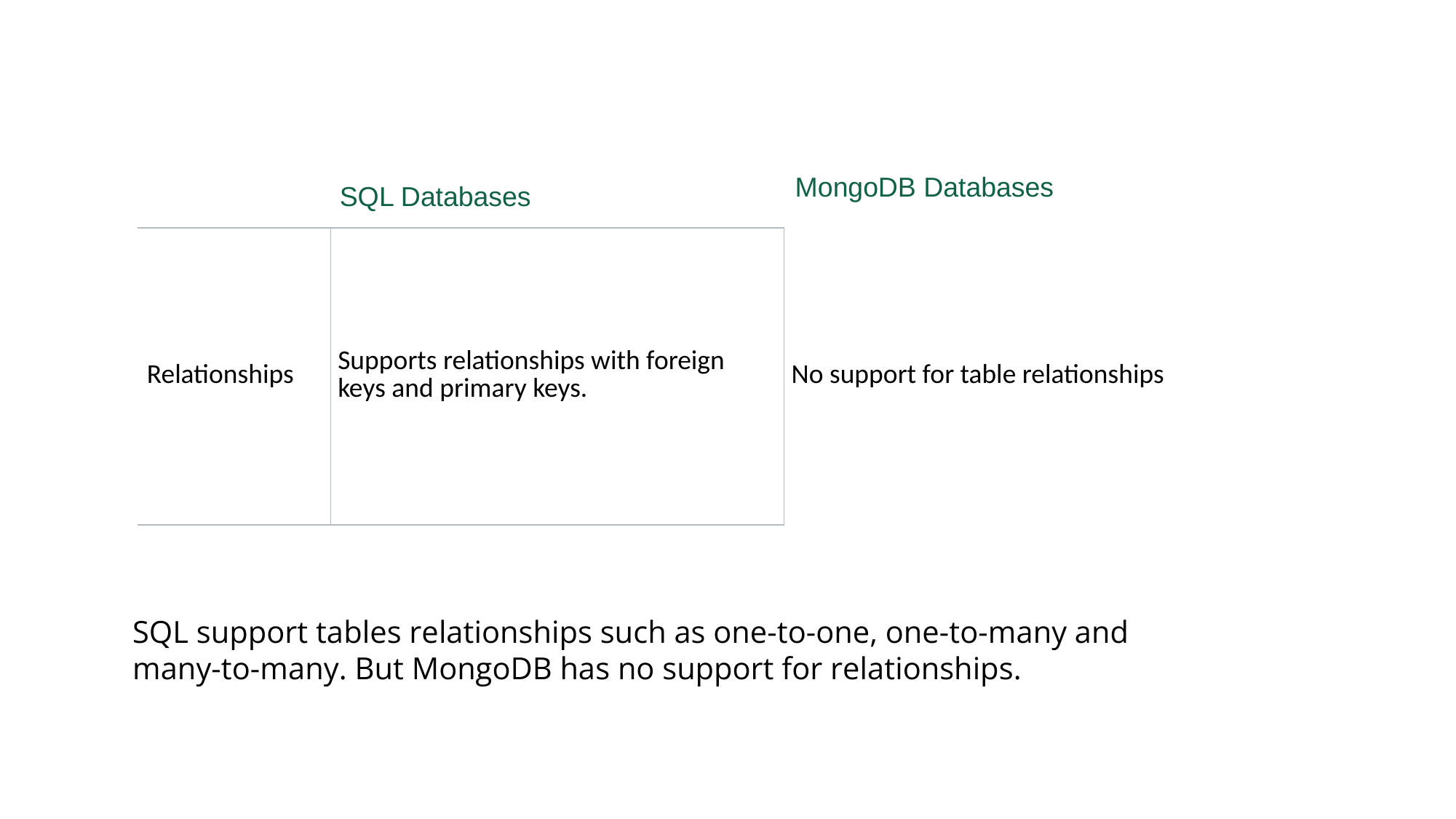

|  | SQL Databases | MongoDB Databases |
| --- | --- | --- |
| Relationships | Supports relationships with foreign keys and primary keys. | No support for table relationships |
SQL support tables relationships such as one-to-one, one-to-many and many-to-many. But MongoDB has no support for relationships.